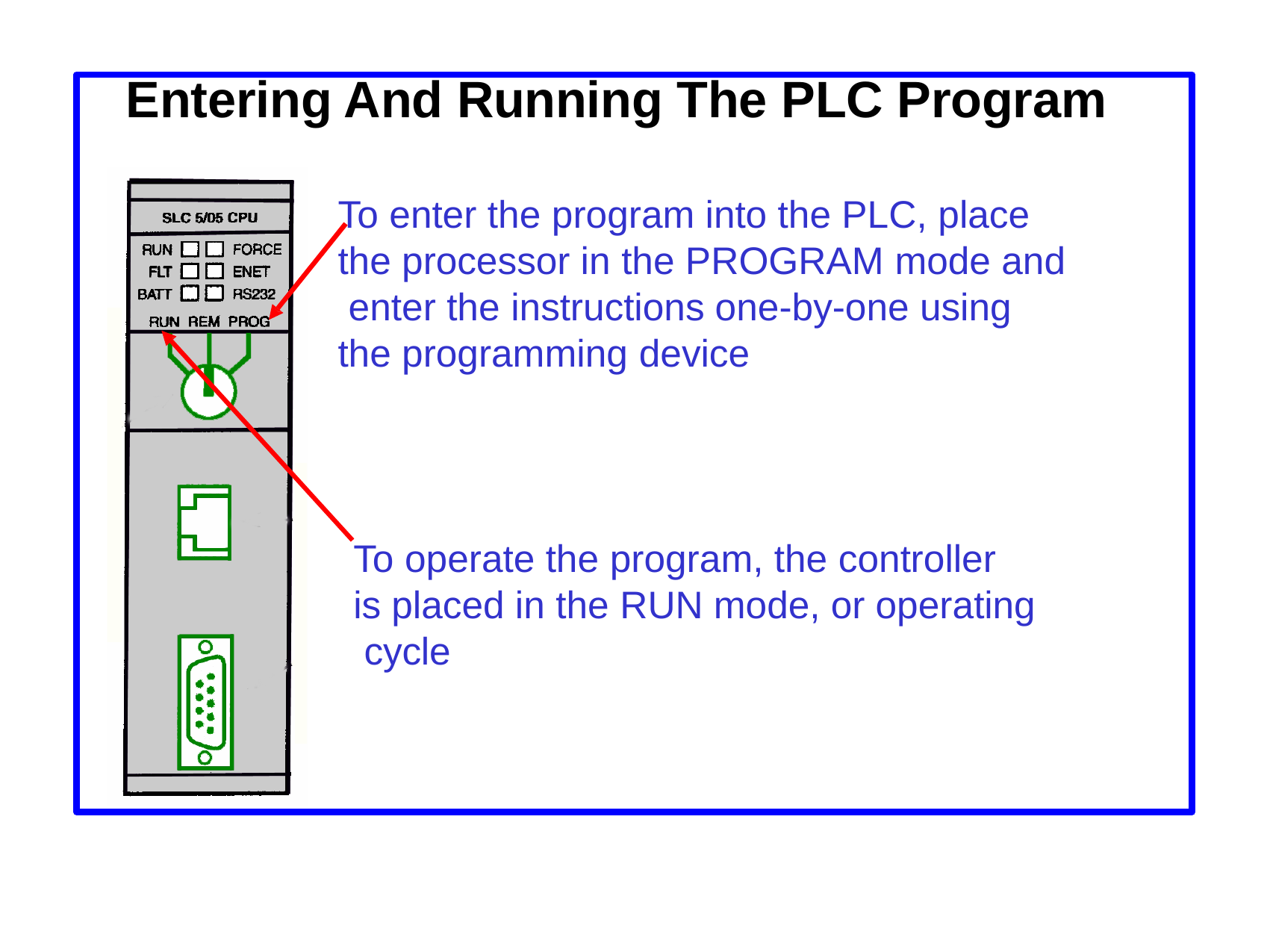

# Entering And Running The PLC Program

To enter the program into the PLC, place  the processor in the PROGRAM mode and  enter the instructions one-by-one using  the programming device

To operate the program, the controller  is placed in the RUN mode, or operating  cycle